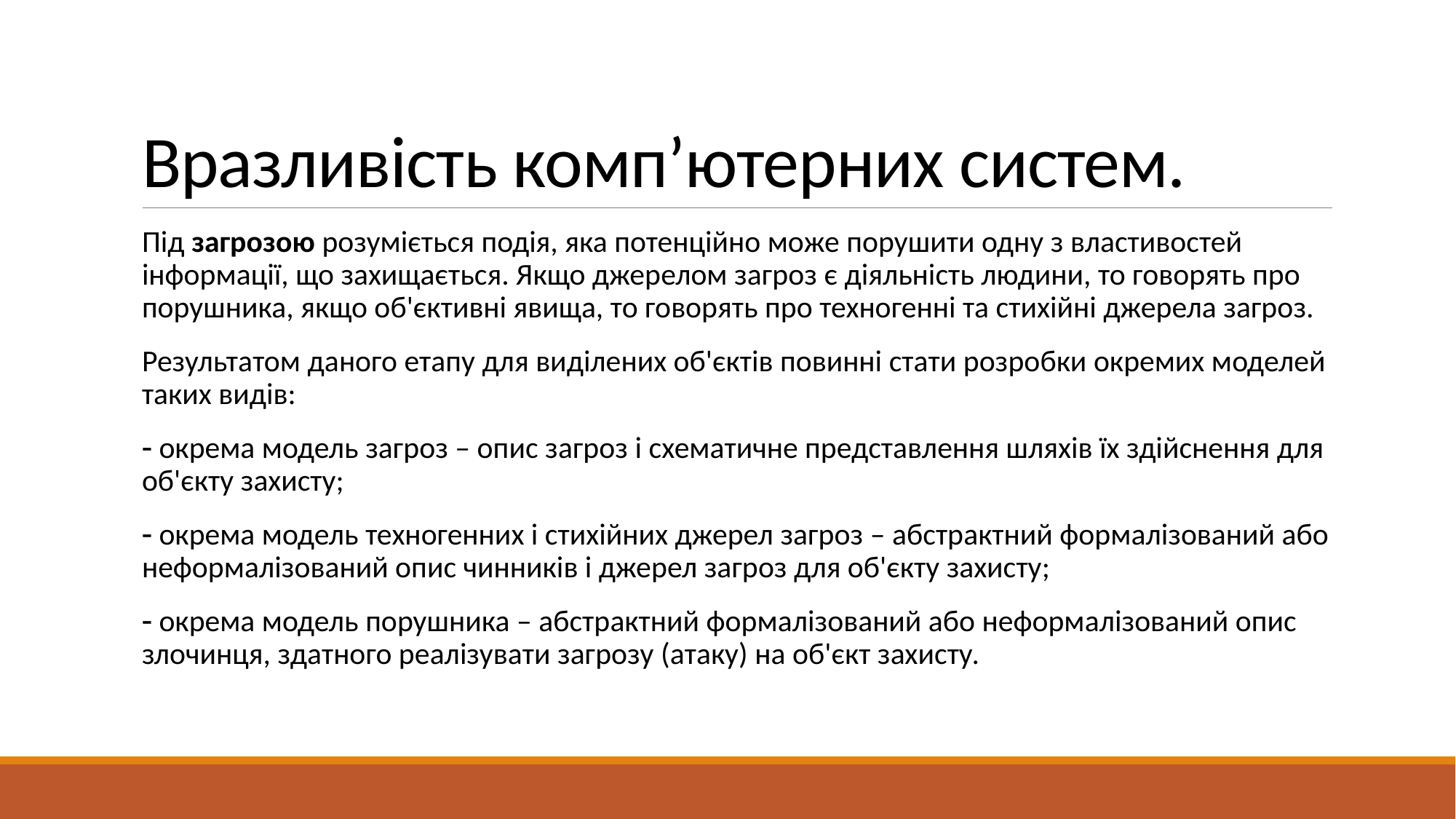

# Вразливість комп’ютерних систем.
Під загрозою розуміється подія, яка потенційно може порушити одну з властивостей інформації, що захищається. Якщо джерелом загроз є діяльність людини, то говорять про порушника, якщо об'єктивні явища, то говорять про техногенні та стихійні джерела загроз.
Результатом даного етапу для виділених об'єктів повинні стати розробки окремих моделей таких видів:
− окрема модель загроз – опис загроз і схематичне представлення шляхів їх здійснення для об'єкту захисту;
− окрема модель техногенних і стихійних джерел загроз – абстрактний формалізований або неформалізований опис чинників і джерел загроз для об'єкту захисту;
− окрема модель порушника – абстрактний формалізований або неформалізований опис злочинця, здатного реалізувати загрозу (атаку) на об'єкт захисту.